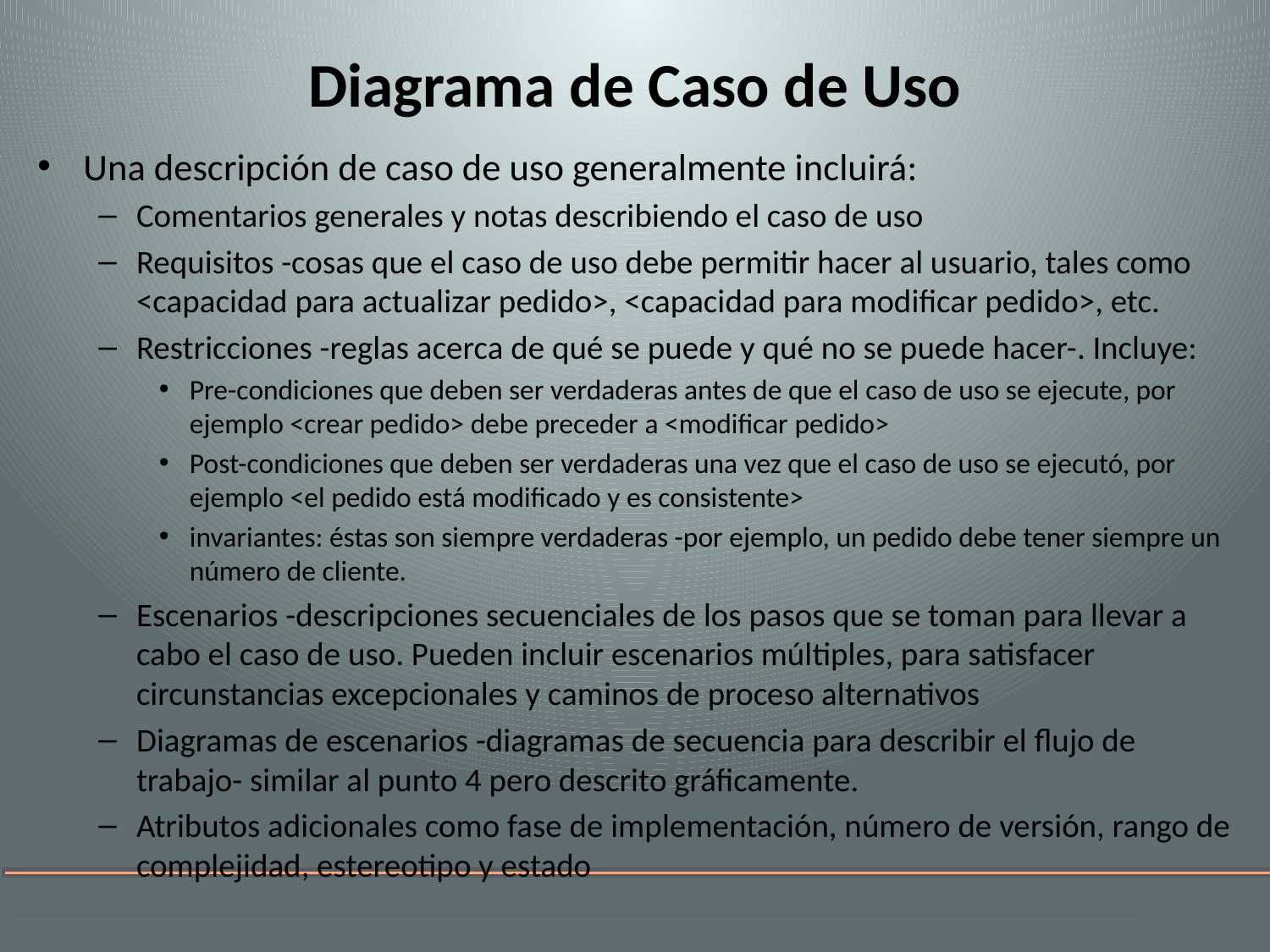

# Diagrama de Caso de Uso
Una descripción de caso de uso generalmente incluirá:
Comentarios generales y notas describiendo el caso de uso
Requisitos -cosas que el caso de uso debe permitir hacer al usuario, tales como <capacidad para actualizar pedido>, <capacidad para modificar pedido>, etc.
Restricciones -reglas acerca de qué se puede y qué no se puede hacer-. Incluye:
Pre-condiciones que deben ser verdaderas antes de que el caso de uso se ejecute, por ejemplo <crear pedido> debe preceder a <modificar pedido>
Post-condiciones que deben ser verdaderas una vez que el caso de uso se ejecutó, por ejemplo <el pedido está modificado y es consistente>
invariantes: éstas son siempre verdaderas -por ejemplo, un pedido debe tener siempre un número de cliente.
Escenarios -descripciones secuenciales de los pasos que se toman para llevar a cabo el caso de uso. Pueden incluir escenarios múltiples, para satisfacer circunstancias excepcionales y caminos de proceso alternativos
Diagramas de escenarios -diagramas de secuencia para describir el flujo de trabajo- similar al punto 4 pero descrito gráficamente.
Atributos adicionales como fase de implementación, número de versión, rango de complejidad, estereotipo y estado